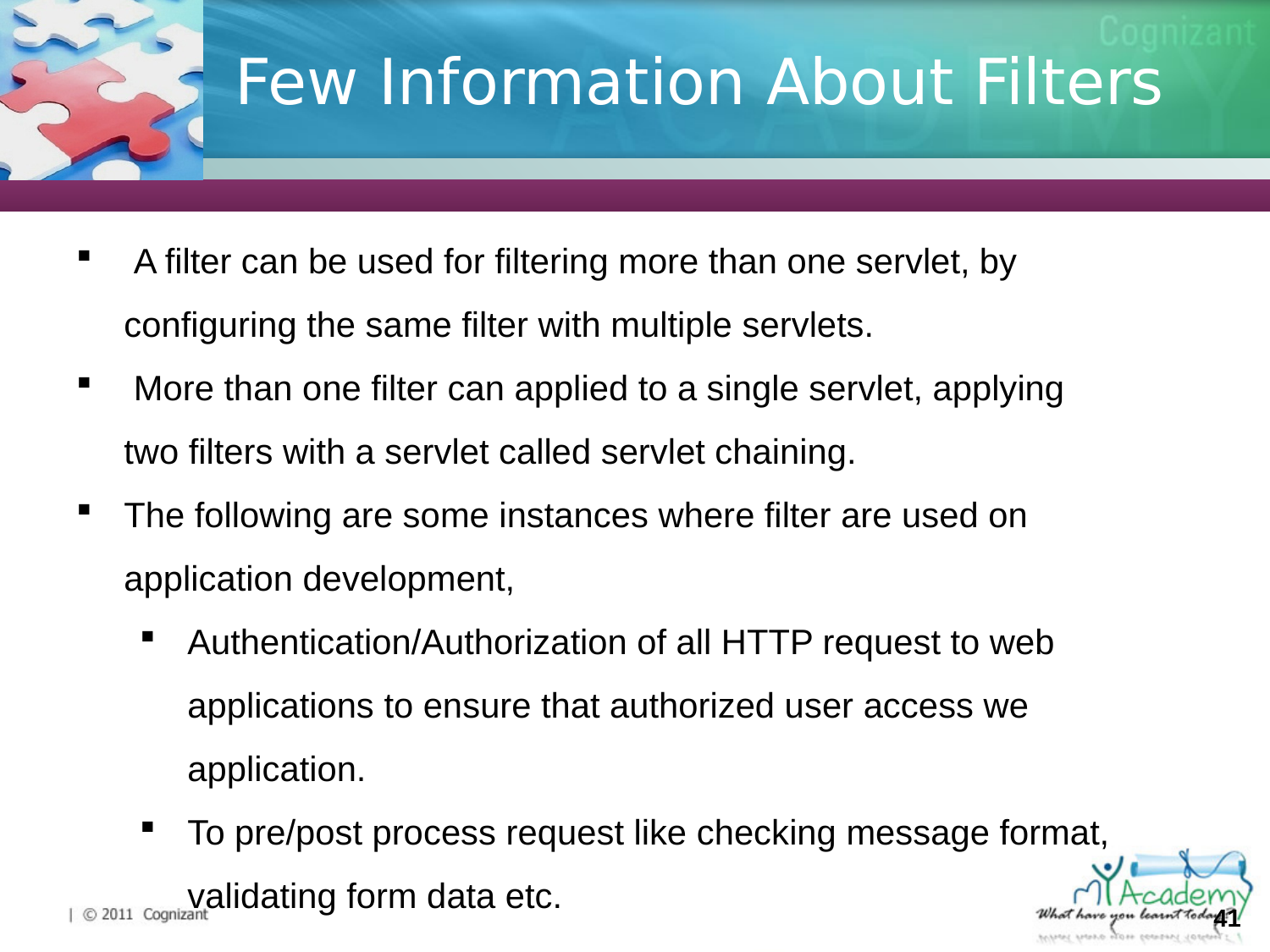

# Few Information About Filters
 A filter can be used for filtering more than one servlet, by configuring the same filter with multiple servlets.
 More than one filter can applied to a single servlet, applying two filters with a servlet called servlet chaining.
The following are some instances where filter are used on application development,
Authentication/Authorization of all HTTP request to web applications to ensure that authorized user access we application.
To pre/post process request like checking message format, validating form data etc.
41